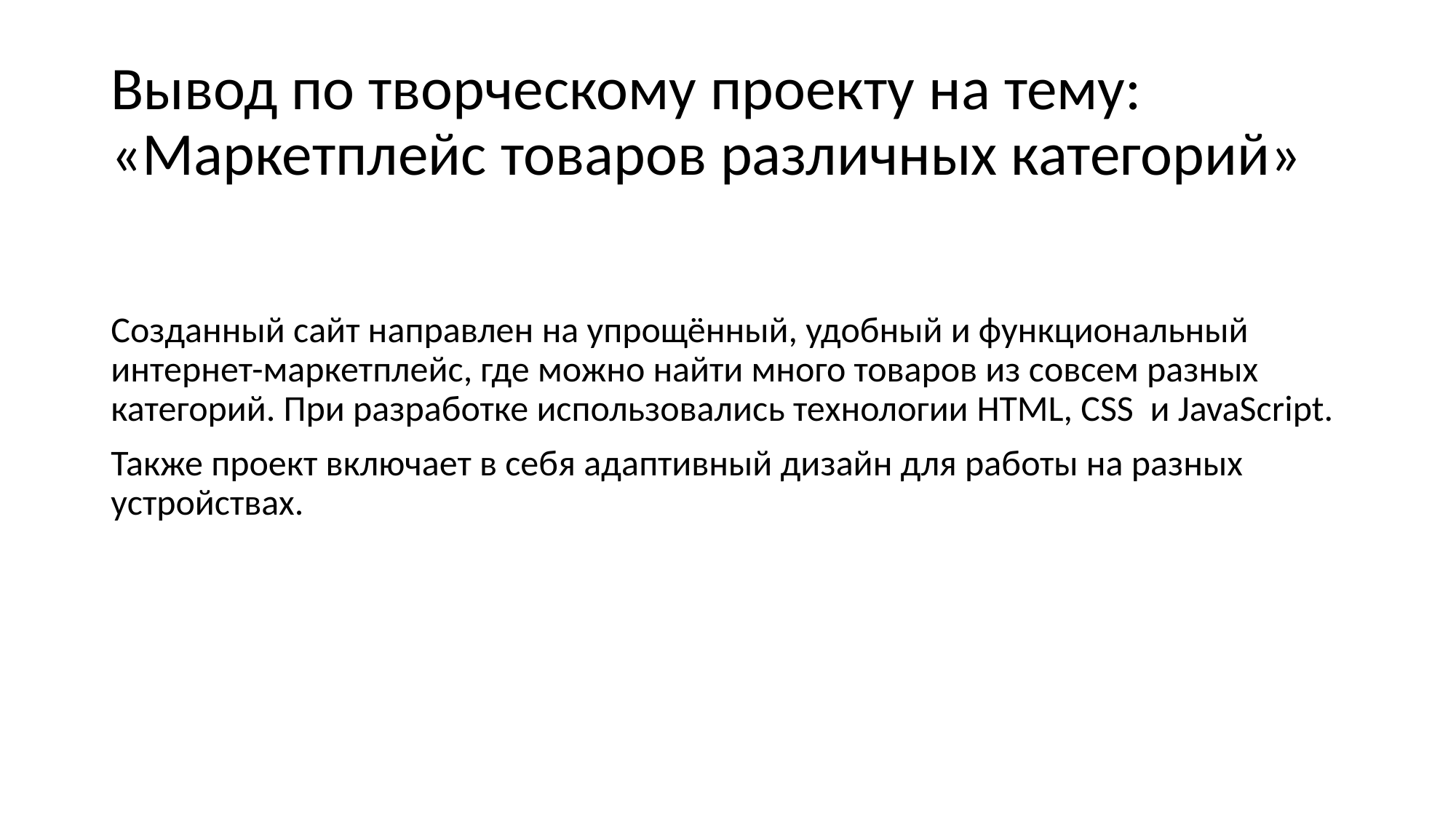

# Вывод по творческому проекту на тему: «Маркетплейс товаров различных категорий»
Созданный сайт направлен на упрощённый, удобный и функциональный интернет-маркетплейс, где можно найти много товаров из совсем разных категорий. При разработке использовались технологии HTML, CSS  и JavaScript.
Также проект включает в себя адаптивный дизайн для работы на разных устройствах.